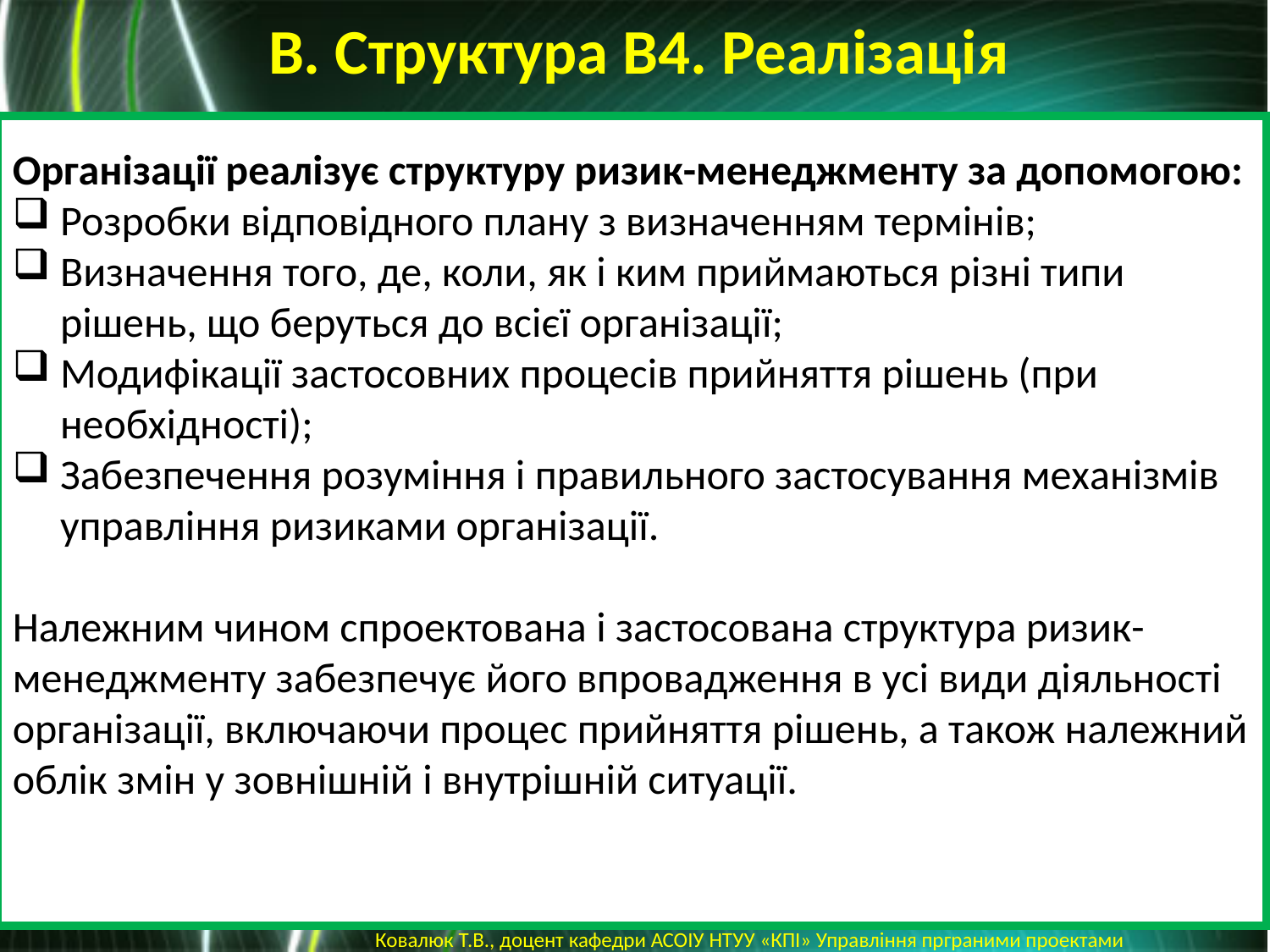

В. Структура В4. Реалізація
Організації реалізує структуру ризик-менеджменту за допомогою:
Розробки відповідного плану з визначенням термінів;
Визначення того, де, коли, як і ким приймаються різні типи рішень, що беруться до всієї організації;
Модифікації застосовних процесів прийняття рішень (при необхідності);
Забезпечення розуміння і правильного застосування механізмів управління ризиками організації.

Належним чином спроектована і застосована структура ризик-менеджменту забезпечує його впровадження в усі види діяльності організації, включаючи процес прийняття рішень, а також належний облік змін у зовнішній і внутрішній ситуації.